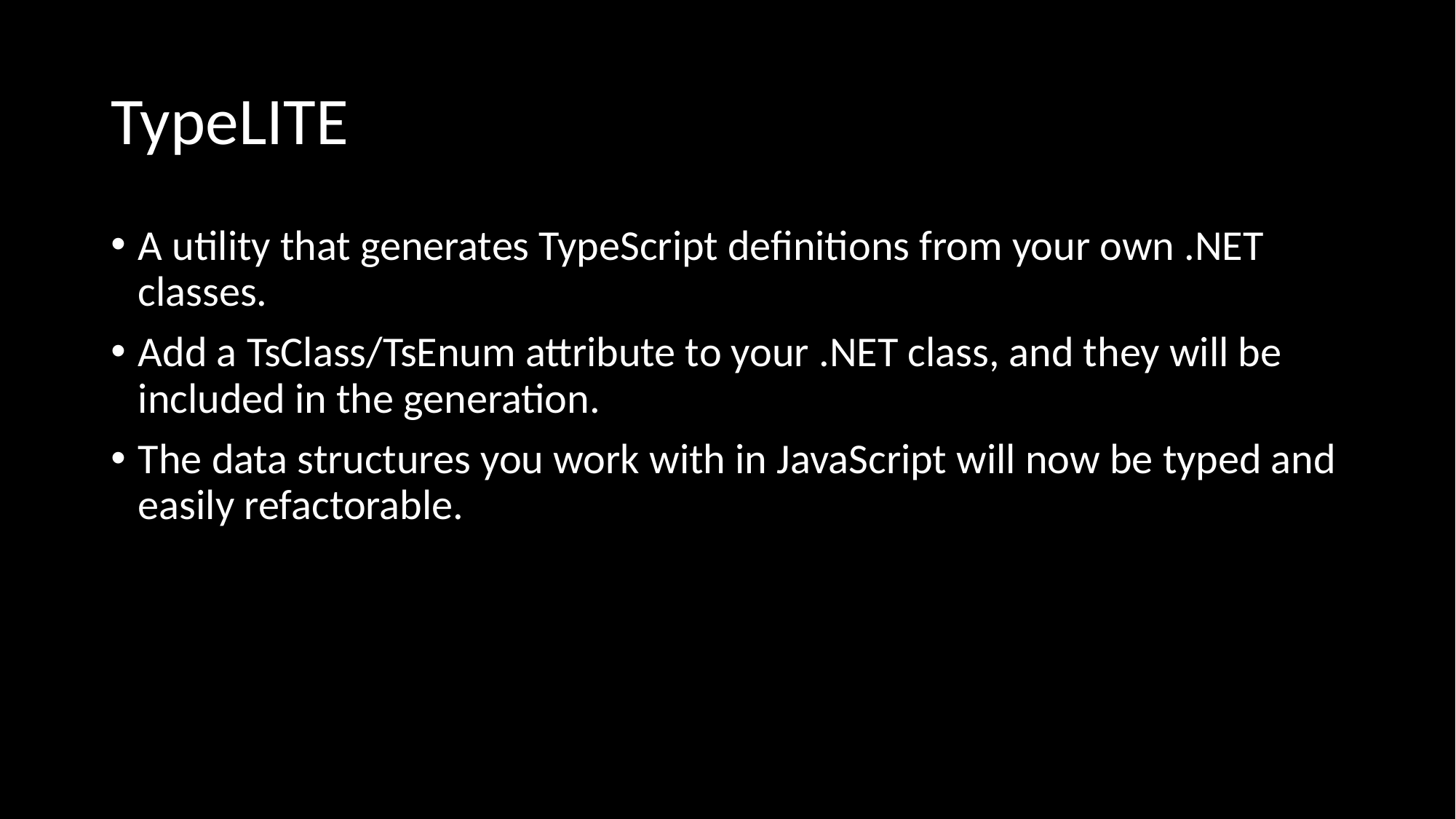

# TypeLITE
A utility that generates TypeScript definitions from your own .NET classes.
Add a TsClass/TsEnum attribute to your .NET class, and they will be included in the generation.
The data structures you work with in JavaScript will now be typed and easily refactorable.